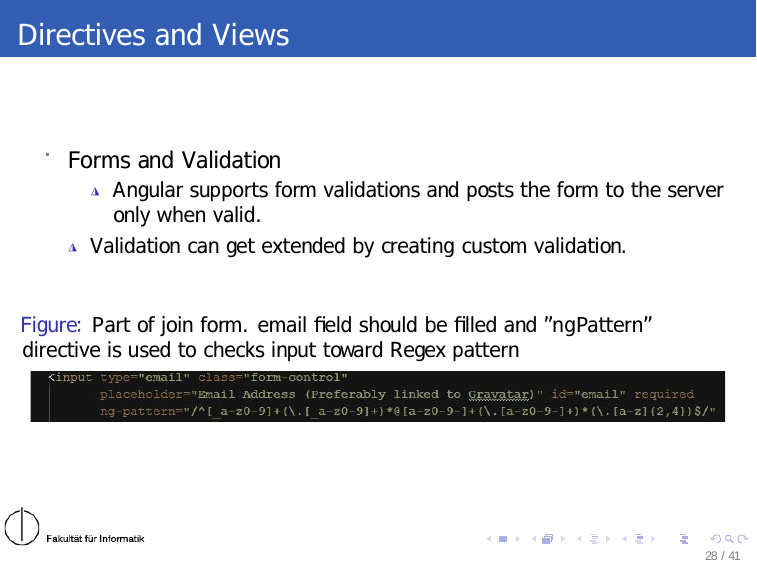

# Directives and Views
Forms and Validation
◮   Angular supports form validations and posts the form to the server only when valid.
◮   Validation can get extended by creating custom validation.

Figure: Part of join form. email field should be filled and ”ngPattern” directive is used to checks input toward Regex pattern

28 / 41